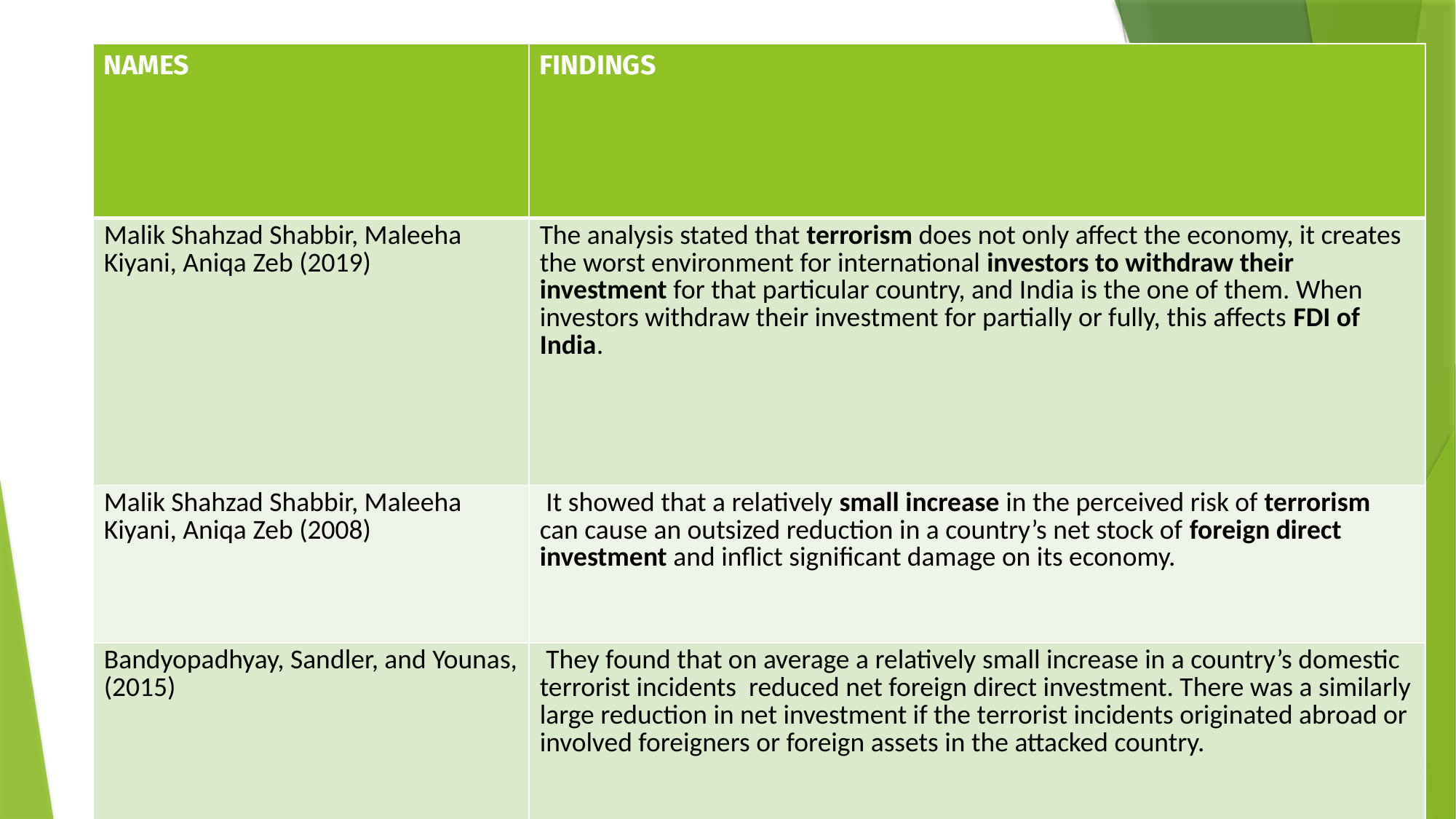

| NAMES | FINDINGS |
| --- | --- |
| Malik Shahzad Shabbir, Maleeha Kiyani, Aniqa Zeb (2019) | The analysis stated that terrorism does not only affect the economy, it creates the worst environment for international investors to withdraw their investment for that particular country, and India is the one of them. When investors withdraw their investment for partially or fully, this affects FDI of India. |
| Malik Shahzad Shabbir, Maleeha Kiyani, Aniqa Zeb (2008) | It showed that a relatively small increase in the perceived risk of terrorism can cause an outsized reduction in a country’s net stock of foreign direct investment and inflict significant damage on its economy. |
| Bandyopadhyay, Sandler, and Younas, (2015) | They found that on average a relatively small increase in a country’s domestic terrorist incidents reduced net foreign direct investment. There was a similarly large reduction in net investment if the terrorist incidents originated abroad or involved foreigners or foreign assets in the attacked country. |